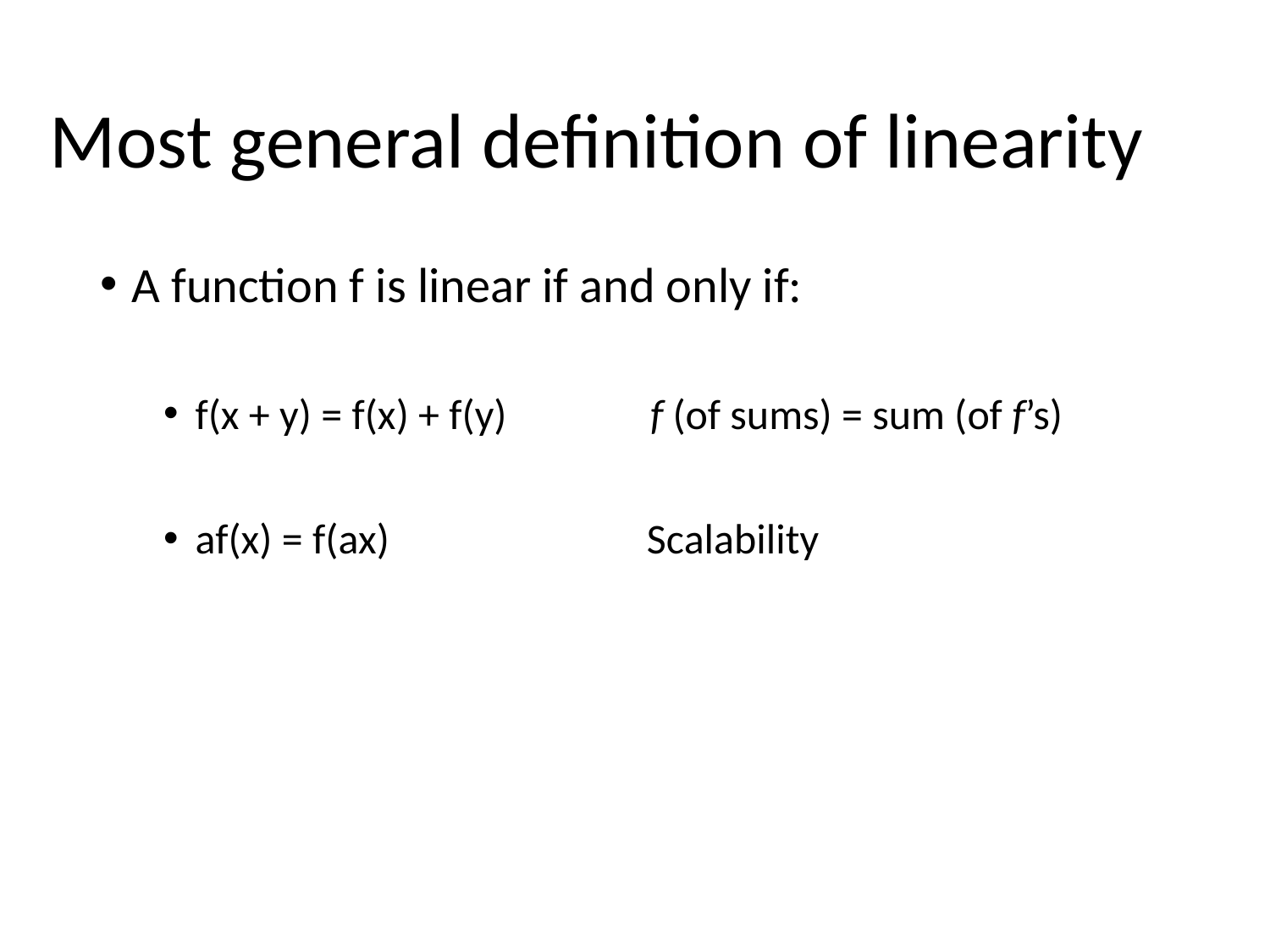

# Most general definition of linearity
A function f is linear if and only if:

f(x + y) = f(x) + f(y)               f (of sums) = sum (of f’s)

af(x) = f(ax)                           Scalability